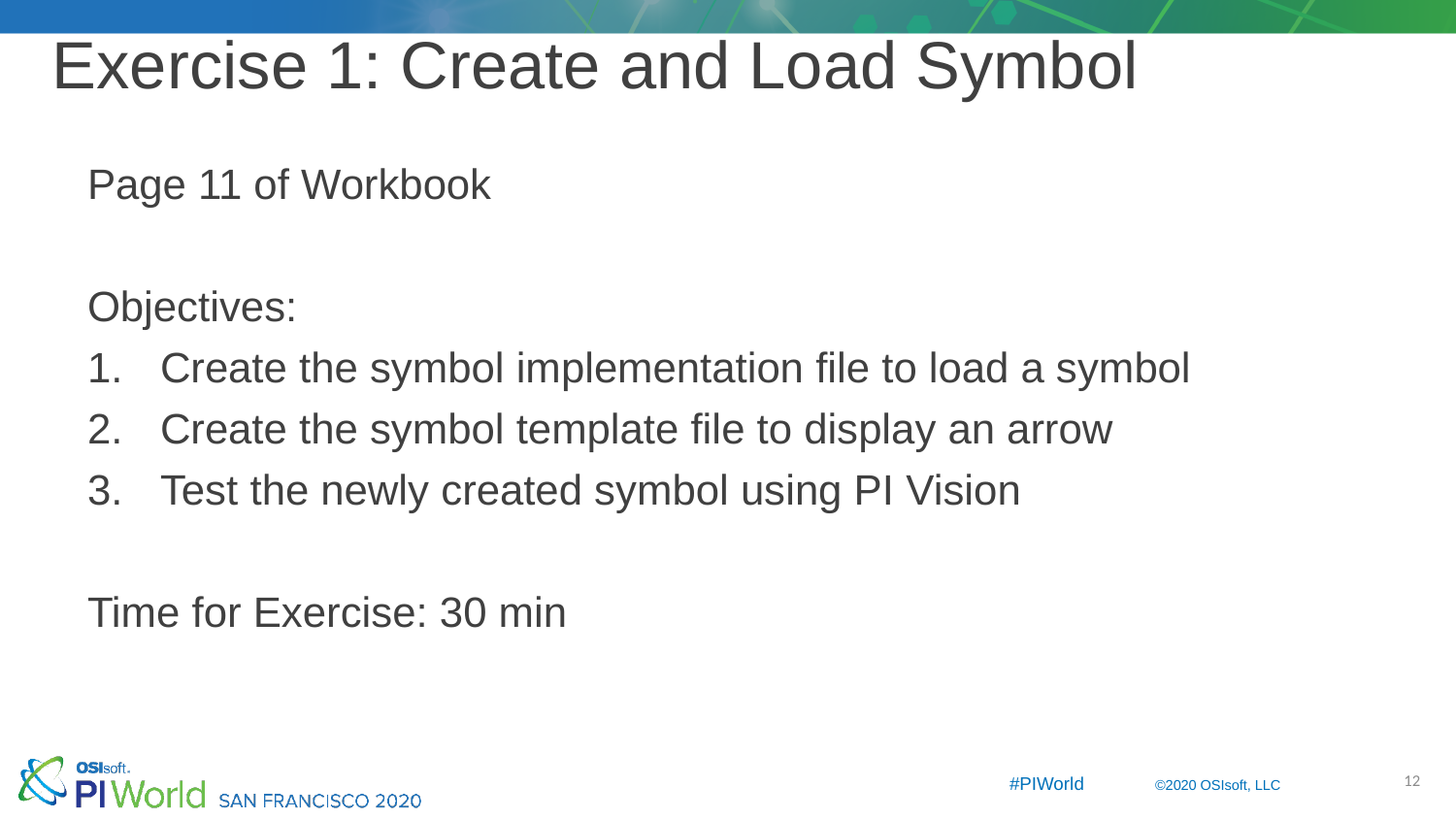

# Exercise 1: Create and Load Symbol
Page 11 of Workbook

Objectives:
Create the symbol implementation file to load a symbol
Create the symbol template file to display an arrow
Test the newly created symbol using PI Vision

Time for Exercise: 30 min
12